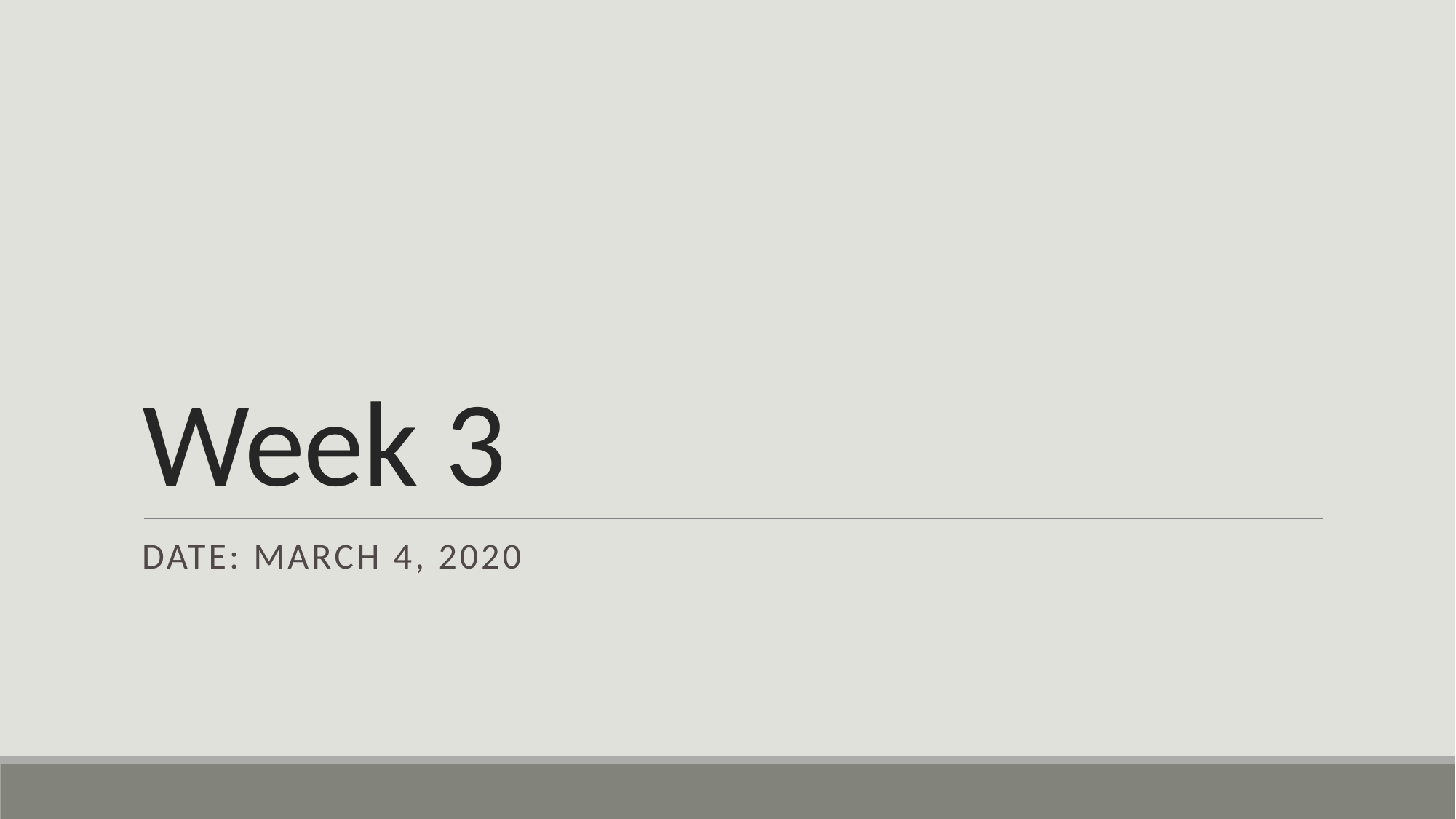

# Week 3
Date: March 4, 2020